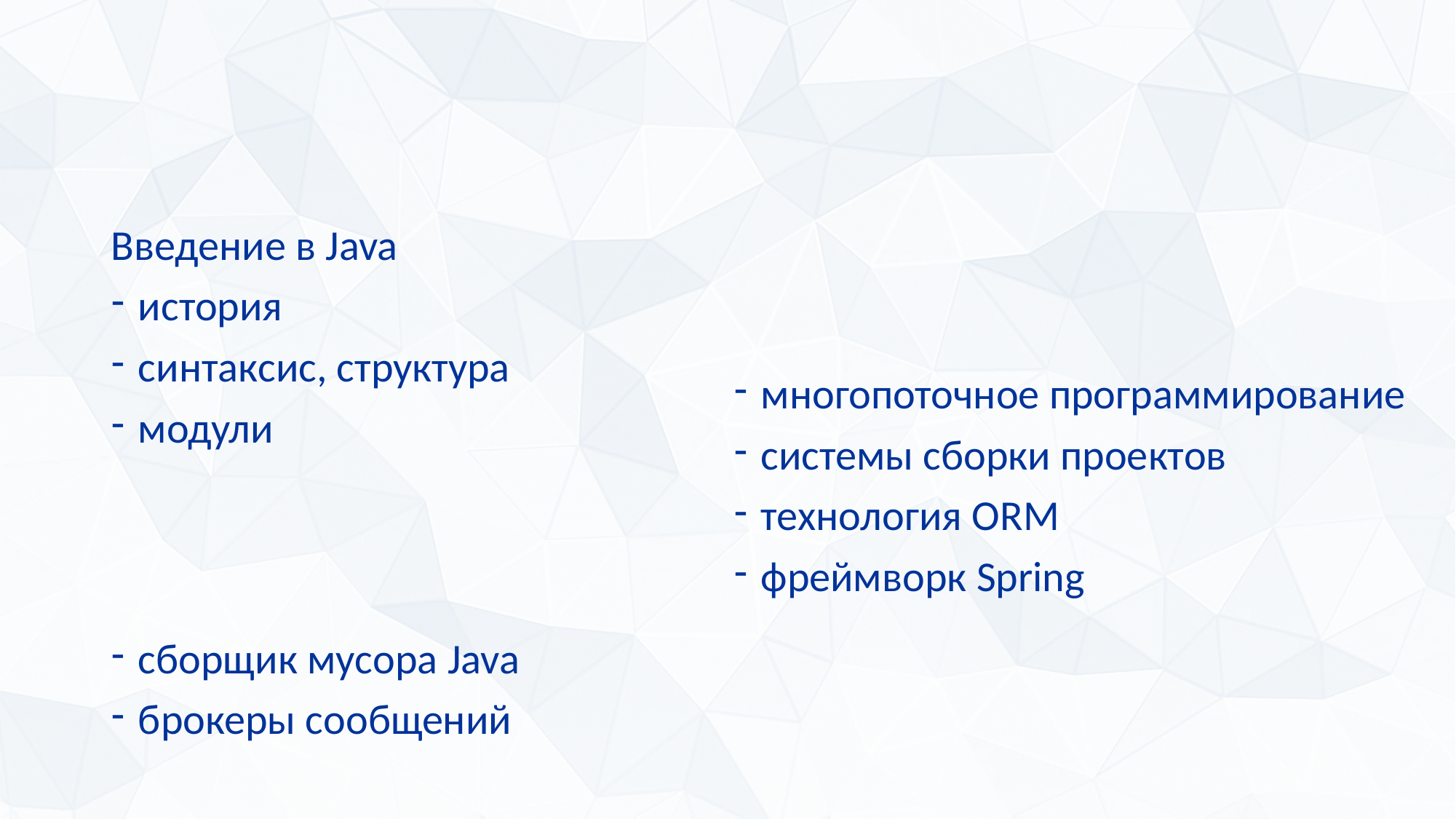

Введение в Java
история
синтаксис, структура
модули
многопоточное программирование
системы сборки проектов
технология ORM
фреймворк Spring
сборщик мусора Java
брокеры сообщений